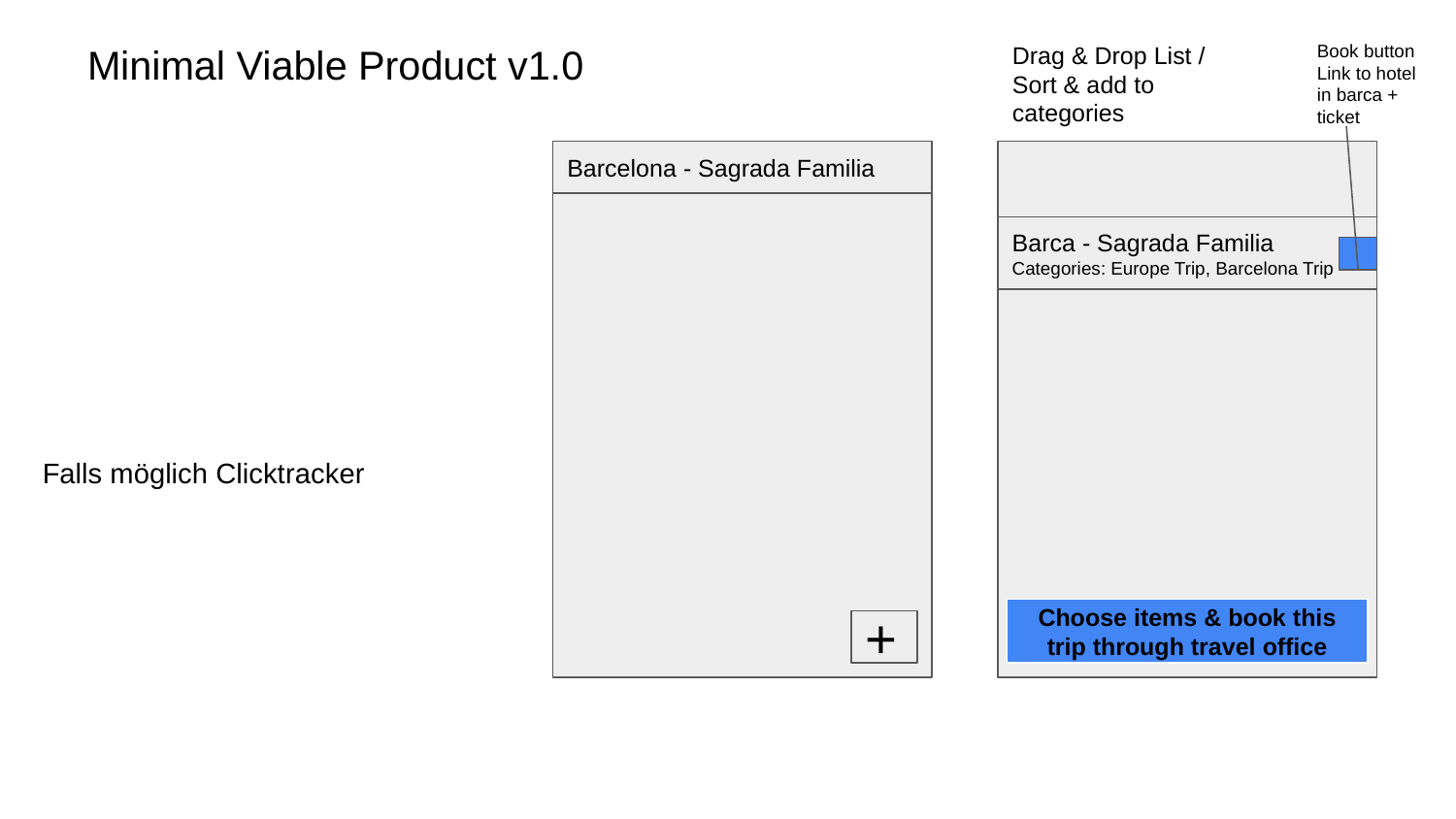

Drag & Drop List / Sort & add to categories
Book button Link to hotel in barca + ticket
# Minimal Viable Product v1.0

Barcelona - Sagrada Familia

Barca - Sagrada Familia
Categories: Europe Trip, Barcelona Trip

Falls möglich Clicktracker
Choose items & book this trip through travel office
+